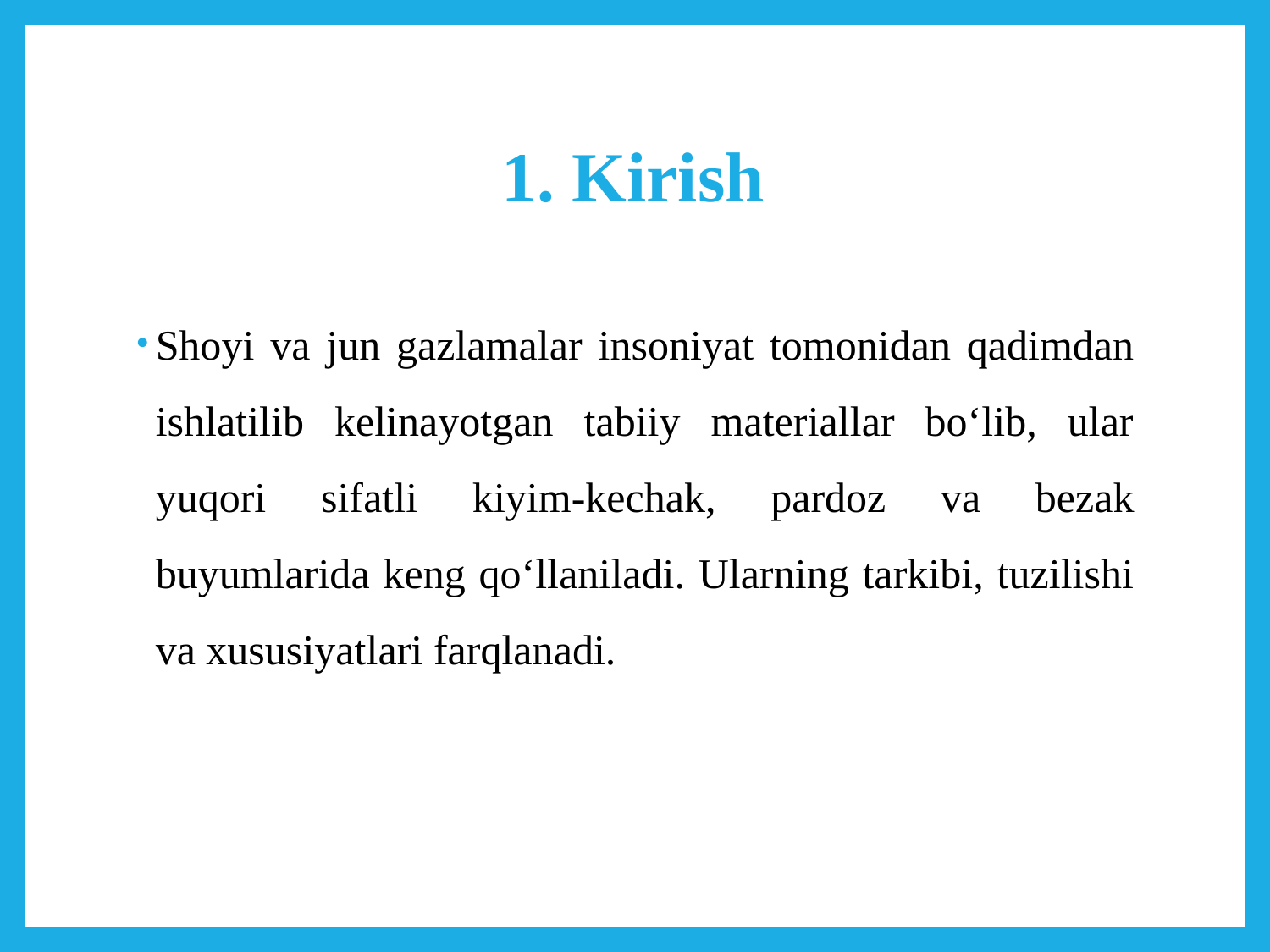

# 1. Kirish
Shoyi va jun gazlamalar insoniyat tomonidan qadimdan ishlatilib kelinayotgan tabiiy materiallar bo‘lib, ular yuqori sifatli kiyim-kechak, pardoz va bezak buyumlarida keng qo‘llaniladi. Ularning tarkibi, tuzilishi va xususiyatlari farqlanadi.